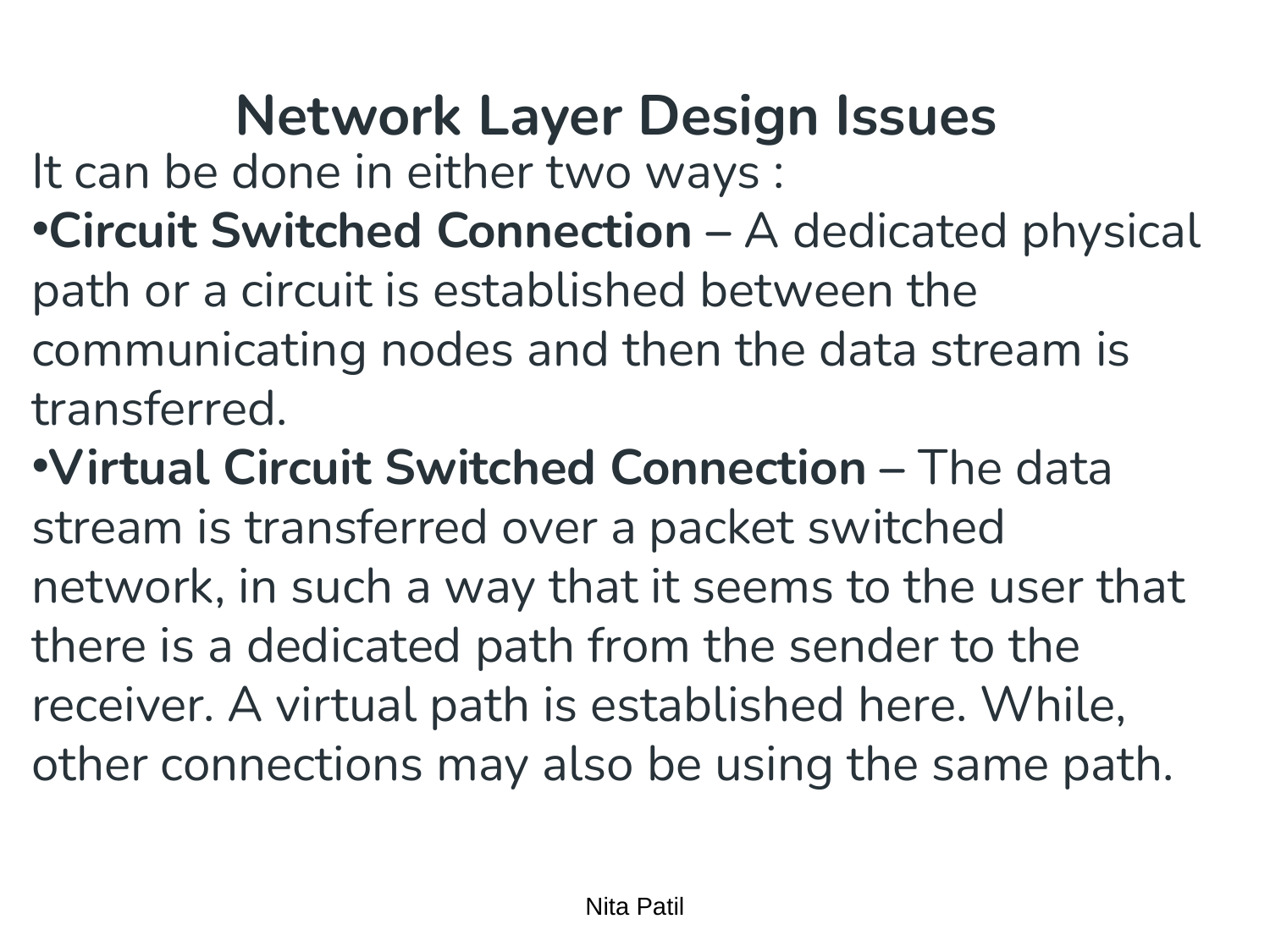

# Network Layer Design Issues
It can be done in either two ways :
Circuit Switched Connection – A dedicated physical path or a circuit is established between the communicating nodes and then the data stream is transferred.
Virtual Circuit Switched Connection – The data stream is transferred over a packet switched network, in such a way that it seems to the user that there is a dedicated path from the sender to the receiver. A virtual path is established here. While, other connections may also be using the same path.
Nita Patil